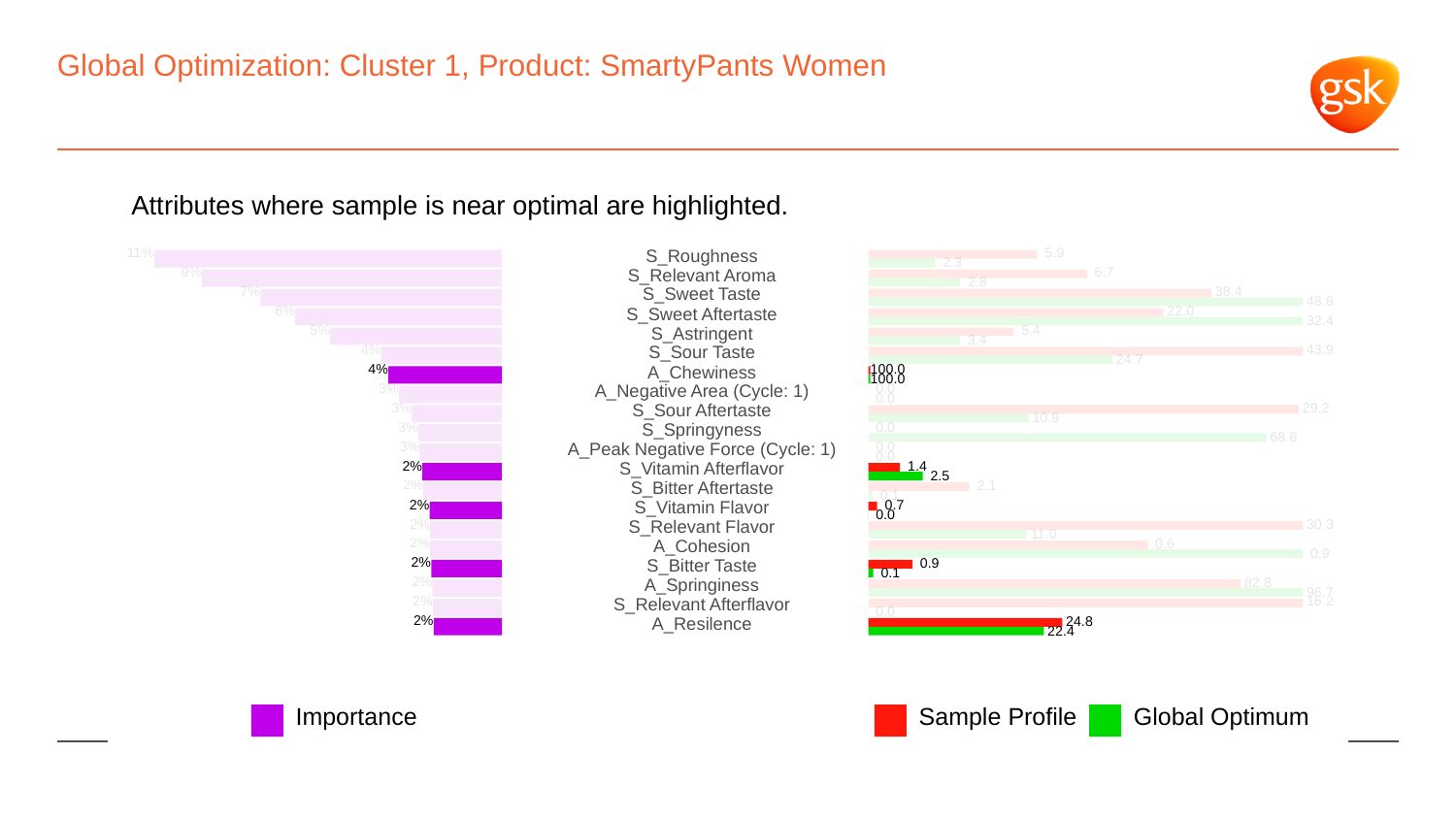

# Global Optimization: Cluster 1, Product: SmartyPants Women

Attributes where sample is near optimal are highlighted.

11%
S_Roughness
  5.9

  2.3

9%
S_Relevant Aroma
  6.7

  2.8

7%
S_Sweet Taste
 38.4

 48.6

6%
S_Sweet Aftertaste
 22.0

 32.4

5%
S_Astringent
  5.4

  3.4

4%
S_Sour Taste
 43.9

 24.7

4%
A_Chewiness
100.0

100.0

3%
A_Negative Area (Cycle: 1)
  0.0

  0.0

3%
S_Sour Aftertaste
 29.2

 10.9

3%
S_Springyness
  0.0

 68.6

3%
A_Peak Negative Force (Cycle: 1)
  0.0

  0.0

2%
S_Vitamin Afterflavor
  1.4

  2.5

2%
S_Bitter Aftertaste
  2.1

  0.1

2%
S_Vitamin Flavor
  0.7

  0.0

2%
S_Relevant Flavor
 30.3

 11.0

2%
A_Cohesion
  0.6

  0.9

2%
S_Bitter Taste
  0.9

  0.1

2%
A_Springiness
 82.8

 96.7

2%
S_Relevant Afterflavor
 16.2

  0.0

2%
 24.8
A_Resilence

 22.4

Global Optimum
Sample Profile
Importance